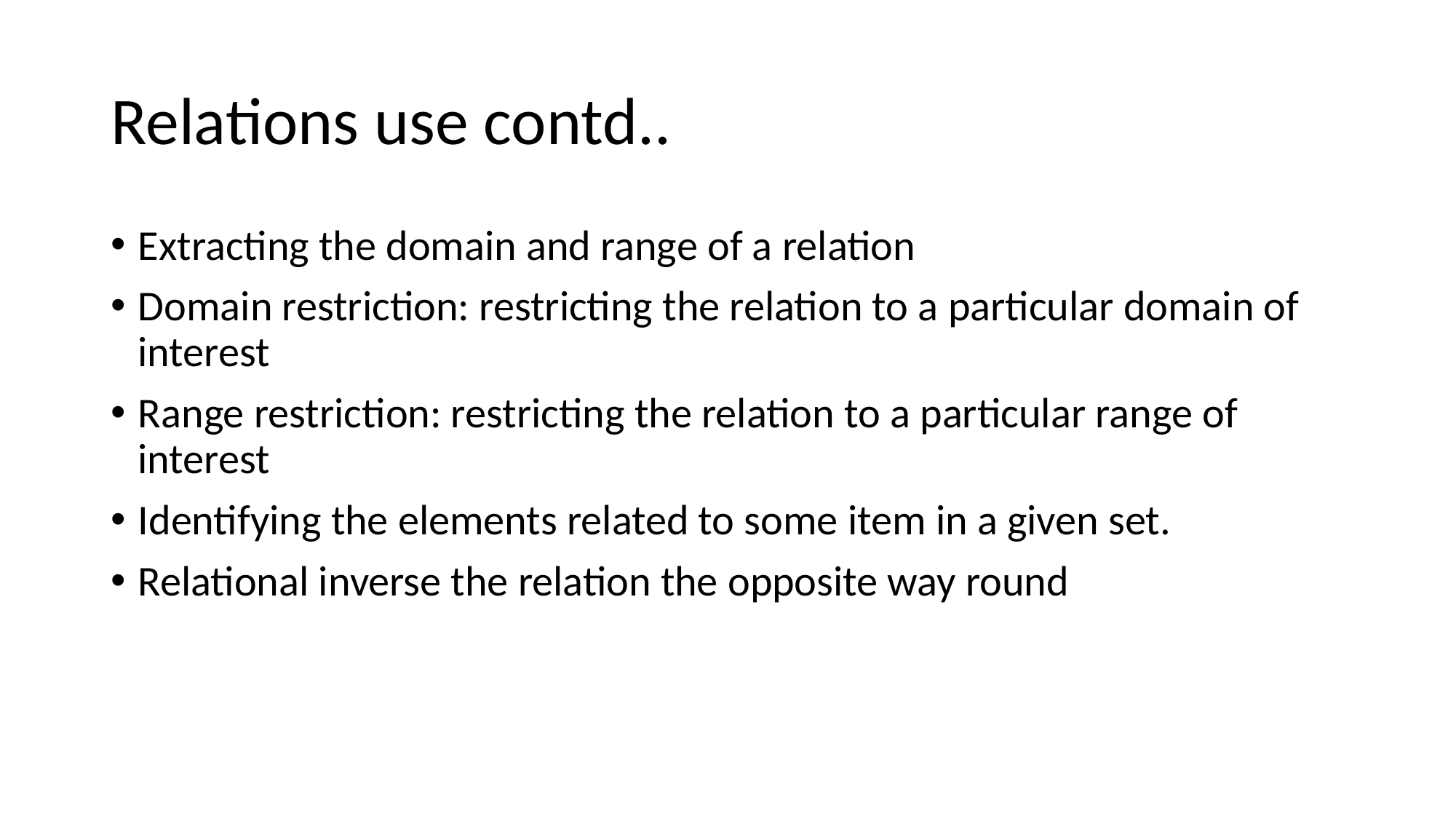

Relations use contd..
Extracting the domain and range of a relation
Domain restriction: restricting the relation to a particular domain of interest
Range restriction: restricting the relation to a particular range of interest
Identifying the elements related to some item in a given set.
Relational inverse the relation the opposite way round